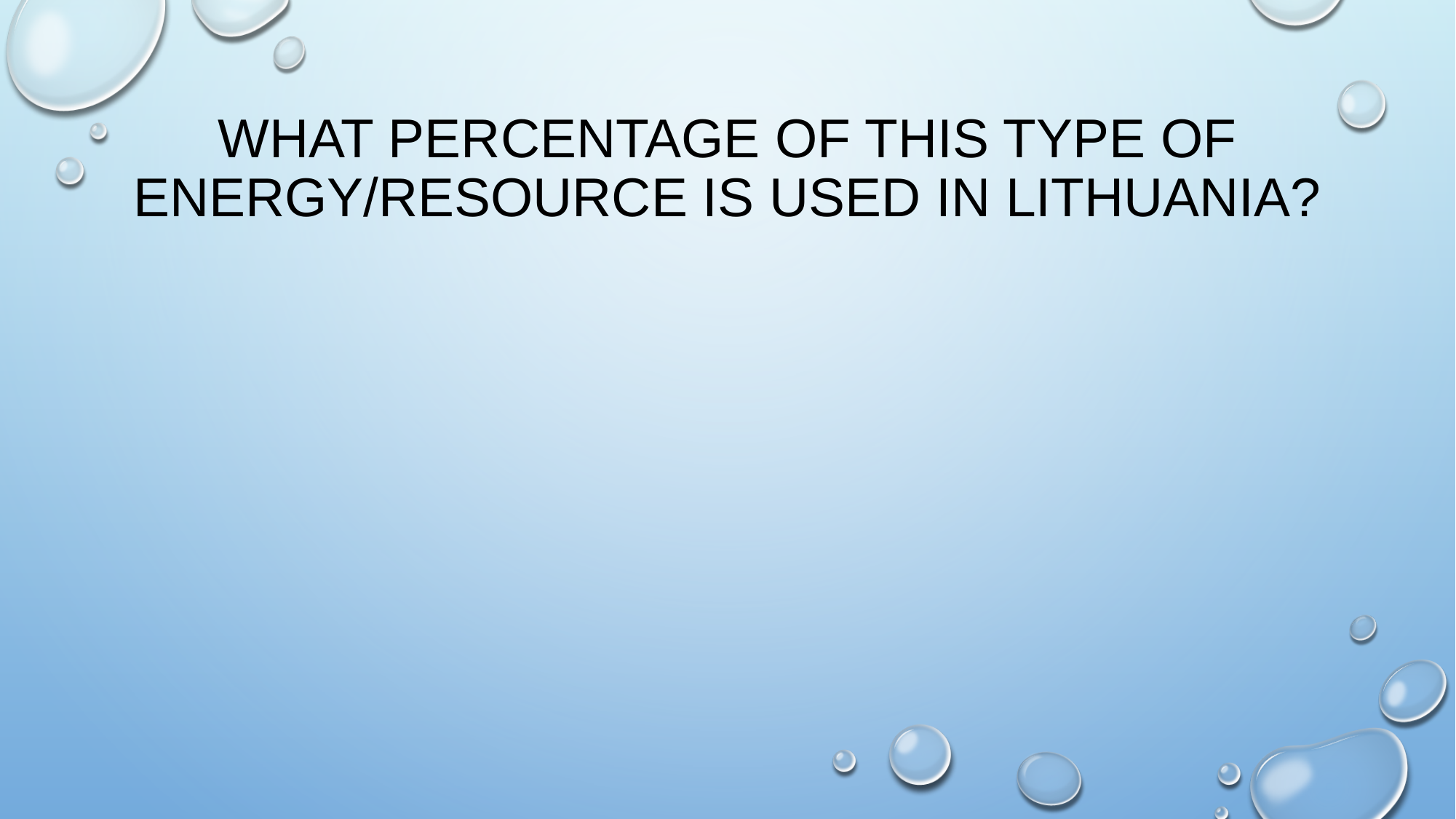

# What percentage of this type of energy/resource is used in Lithuania?